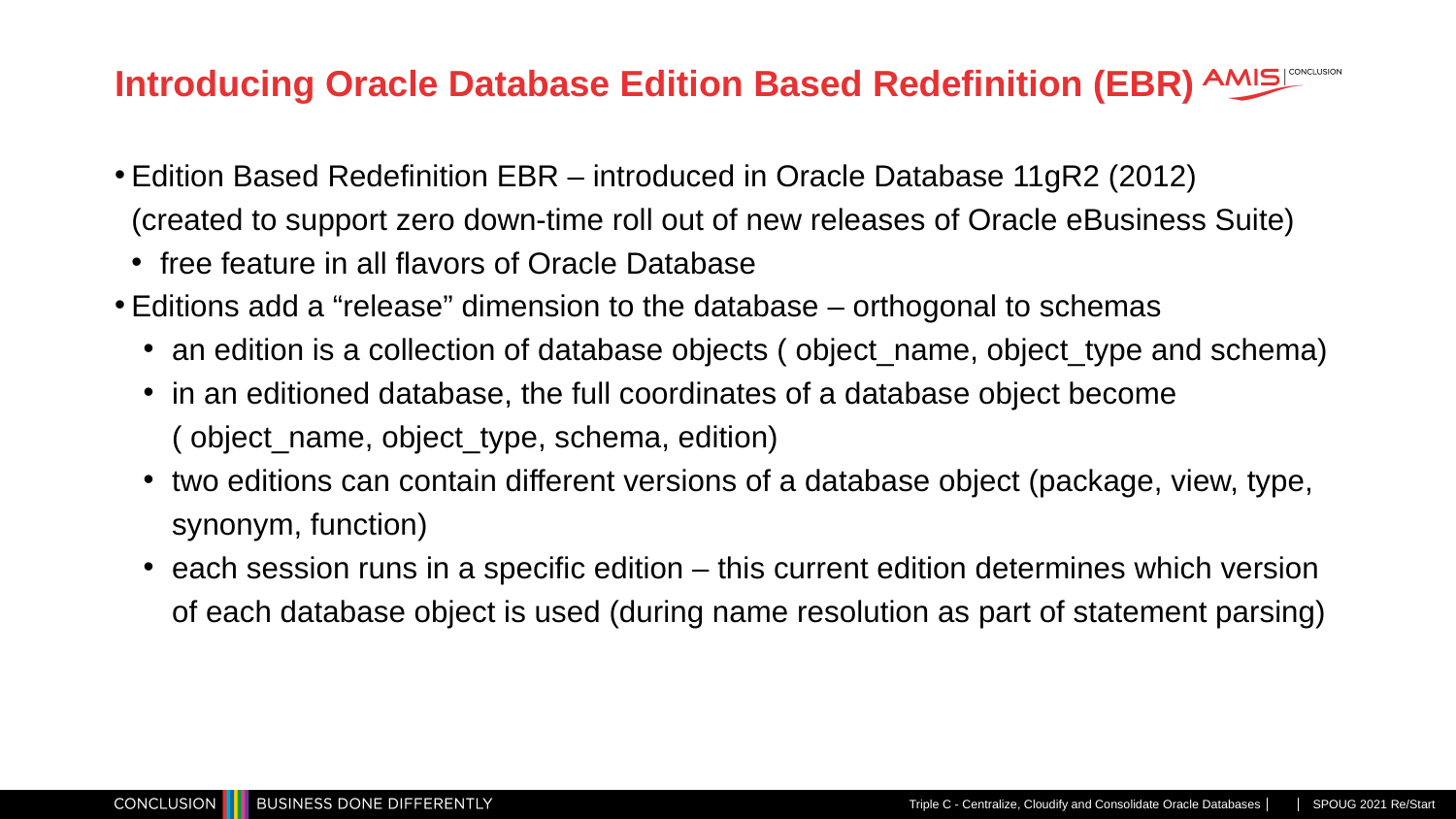

# Introducing Oracle Database Edition Based Redefinition (EBR)
Edition Based Redefinition EBR – introduced in Oracle Database 11gR2 (2012)
(created to support zero down-time roll out of new releases of Oracle eBusiness Suite)
free feature in all flavors of Oracle Database
Editions add a “release” dimension to the database – orthogonal to schemas
an edition is a collection of database objects ( object_name, object_type and schema)
in an editioned database, the full coordinates of a database object become ( object_name, object_type, schema, edition)
two editions can contain different versions of a database object (package, view, type, synonym, function)
each session runs in a specific edition – this current edition determines which version of each database object is used (during name resolution as part of statement parsing)

Triple C - Centralize, Cloudify and Consolidate Oracle Databases